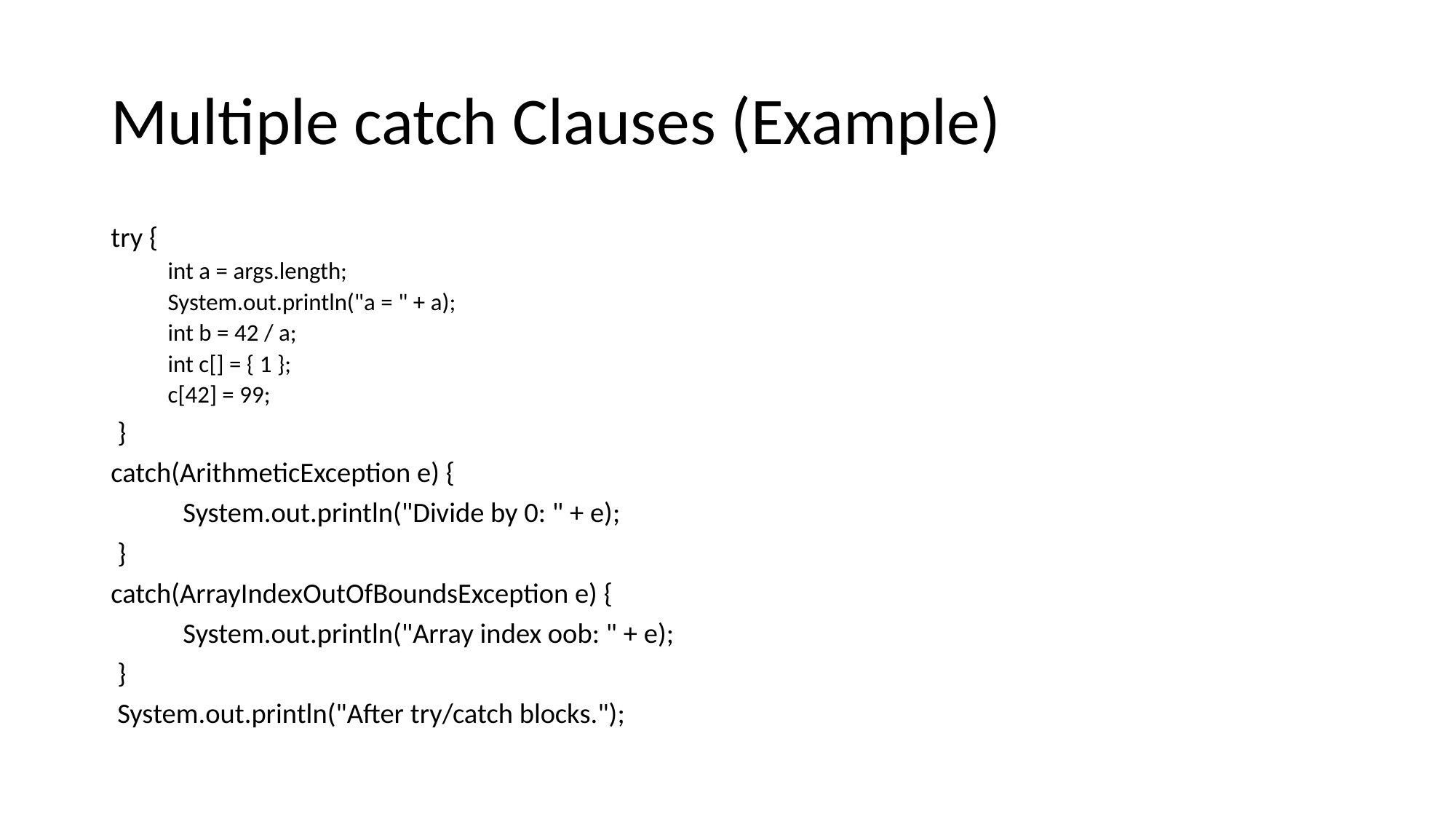

# Multiple catch Clauses (Example)
try {
 int a = args.length;
 System.out.println("a = " + a);
 int b = 42 / a;
 int c[] = { 1 };
 c[42] = 99;
 }
catch(ArithmeticException e) {
 	System.out.println("Divide by 0: " + e);
 }
catch(ArrayIndexOutOfBoundsException e) {
 	System.out.println("Array index oob: " + e);
 }
 System.out.println("After try/catch blocks.");